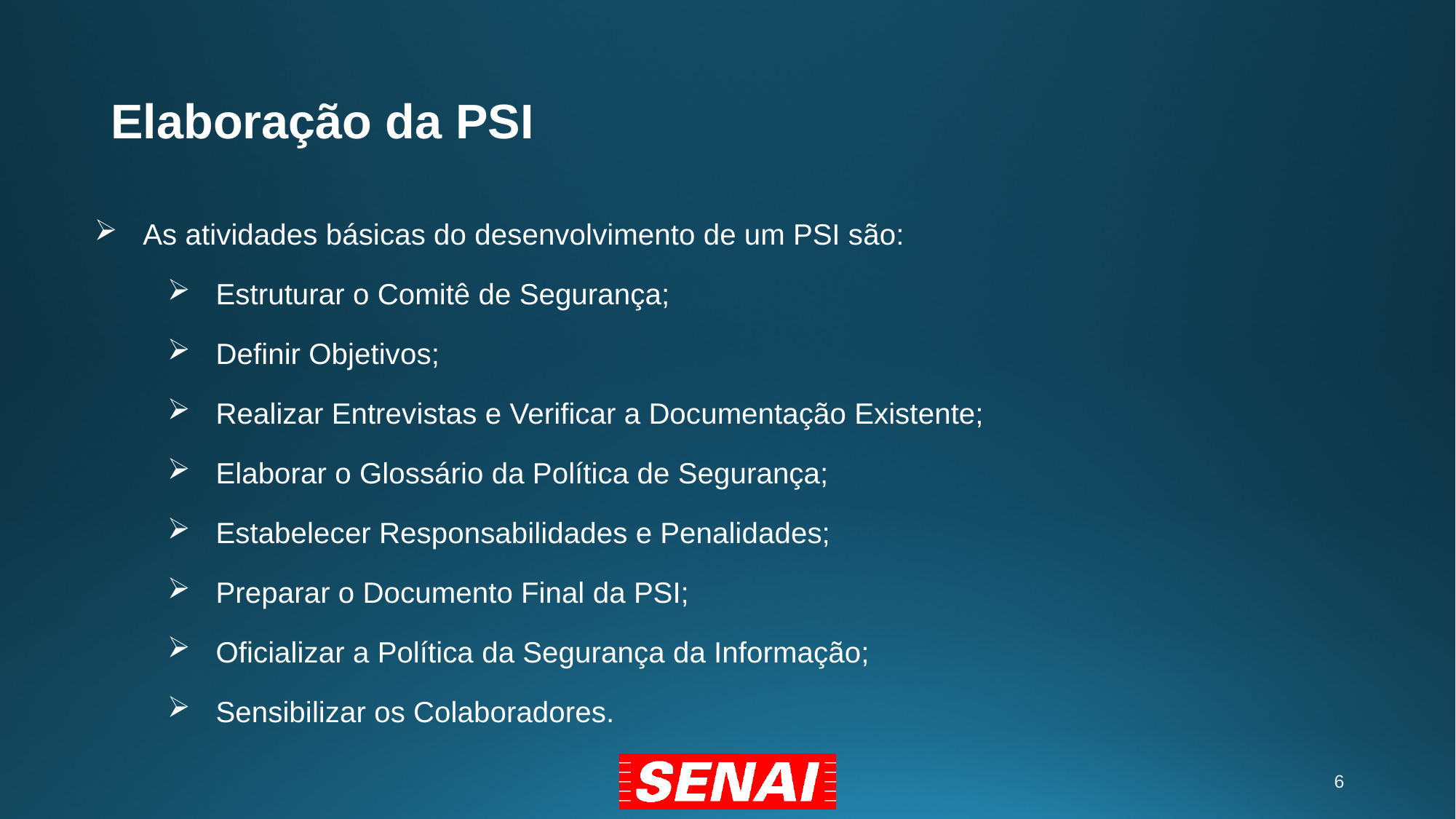

# Elaboração da PSI
As atividades básicas do desenvolvimento de um PSI são:
Estruturar o Comitê de Segurança;
Definir Objetivos;
Realizar Entrevistas e Verificar a Documentação Existente;
Elaborar o Glossário da Política de Segurança;
Estabelecer Responsabilidades e Penalidades;
Preparar o Documento Final da PSI;
Oficializar a Política da Segurança da Informação;
Sensibilizar os Colaboradores.

6